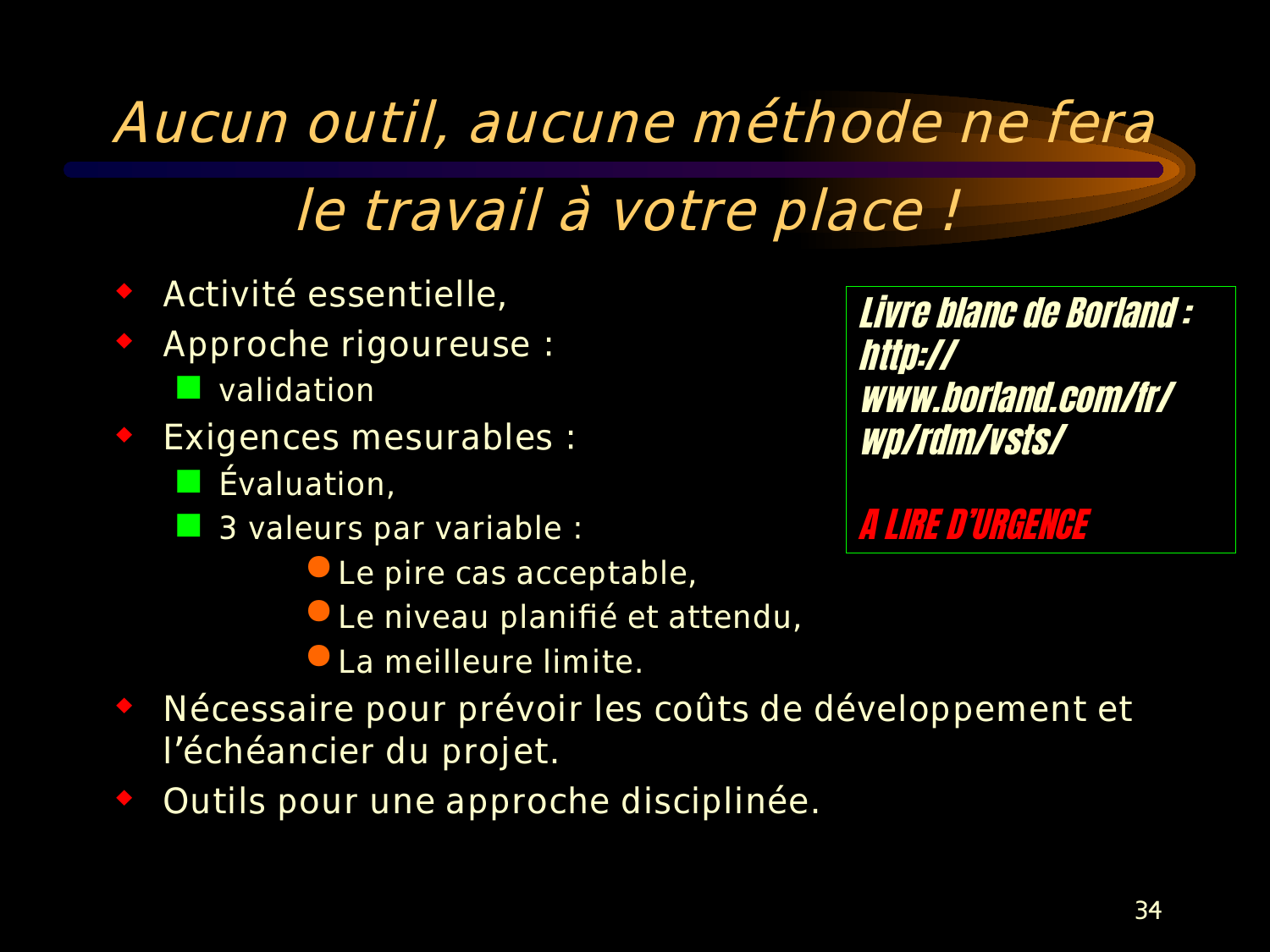

# Aucun outil, aucune méthode ne fera le travail à votre place !
Activité essentielle,
Approche rigoureuse :
validation
Exigences mesurables :
Évaluation,
3 valeurs par variable :
Le pire cas acceptable,
Le niveau planifié et attendu,
La meilleure limite.
Nécessaire pour prévoir les coûts de développement et l’échéancier du projet.
Outils pour une approche disciplinée.

Livre blanc de Borland :
http://www.borland.com/fr/wp/rdm/vsts/

A LIRE D’URGENCE
34